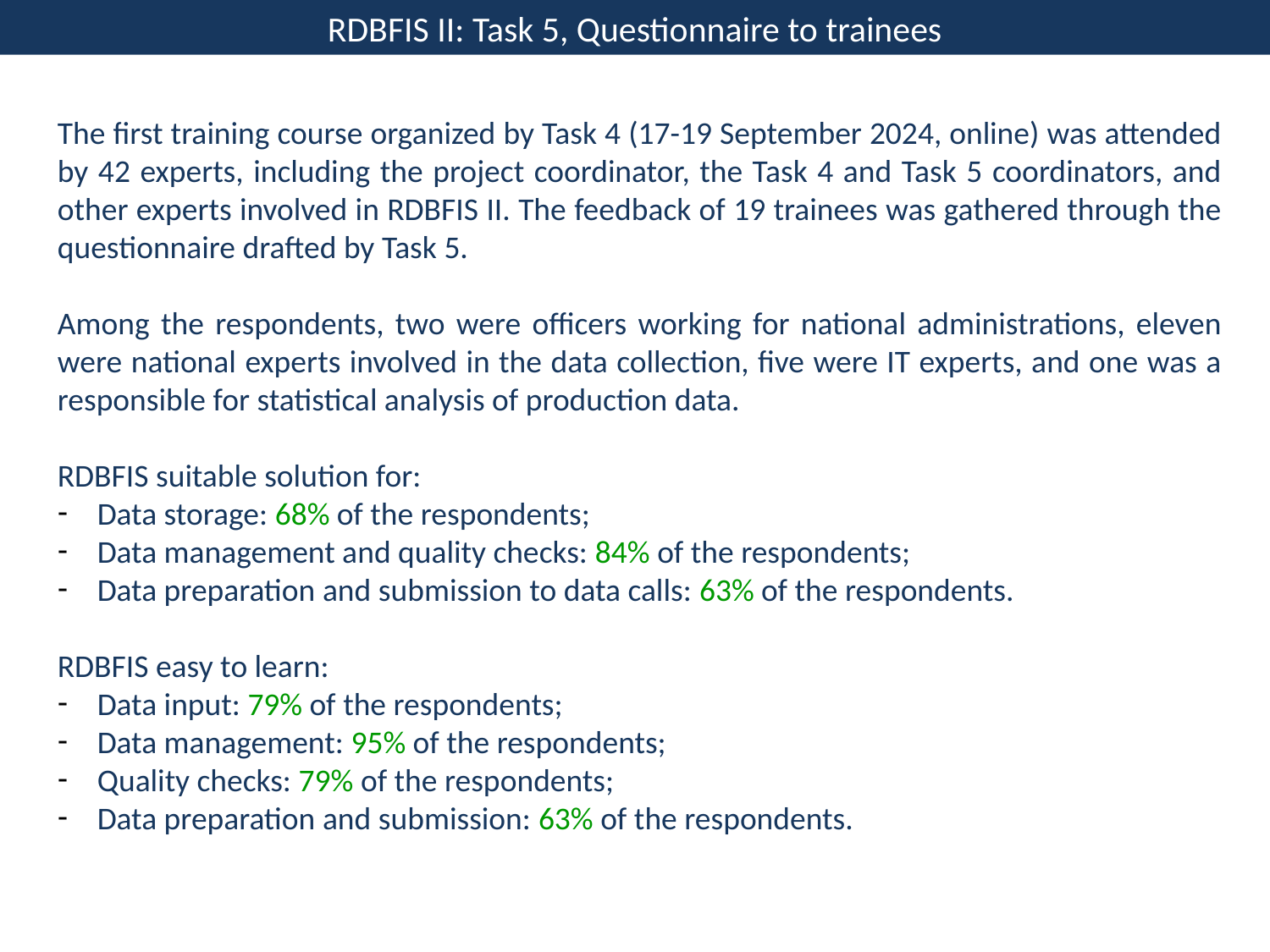

RDBFIS II: Task 5, Questionnaire to trainees
The first training course organized by Task 4 (17-19 September 2024, online) was attended by 42 experts, including the project coordinator, the Task 4 and Task 5 coordinators, and other experts involved in RDBFIS II. The feedback of 19 trainees was gathered through the questionnaire drafted by Task 5.

Among the respondents, two were officers working for national administrations, eleven were national experts involved in the data collection, five were IT experts, and one was a responsible for statistical analysis of production data.

RDBFIS suitable solution for:
Data storage: 68% of the respondents;
Data management and quality checks: 84% of the respondents;
Data preparation and submission to data calls: 63% of the respondents.

RDBFIS easy to learn:
Data input: 79% of the respondents;
Data management: 95% of the respondents;
Quality checks: 79% of the respondents;
Data preparation and submission: 63% of the respondents.